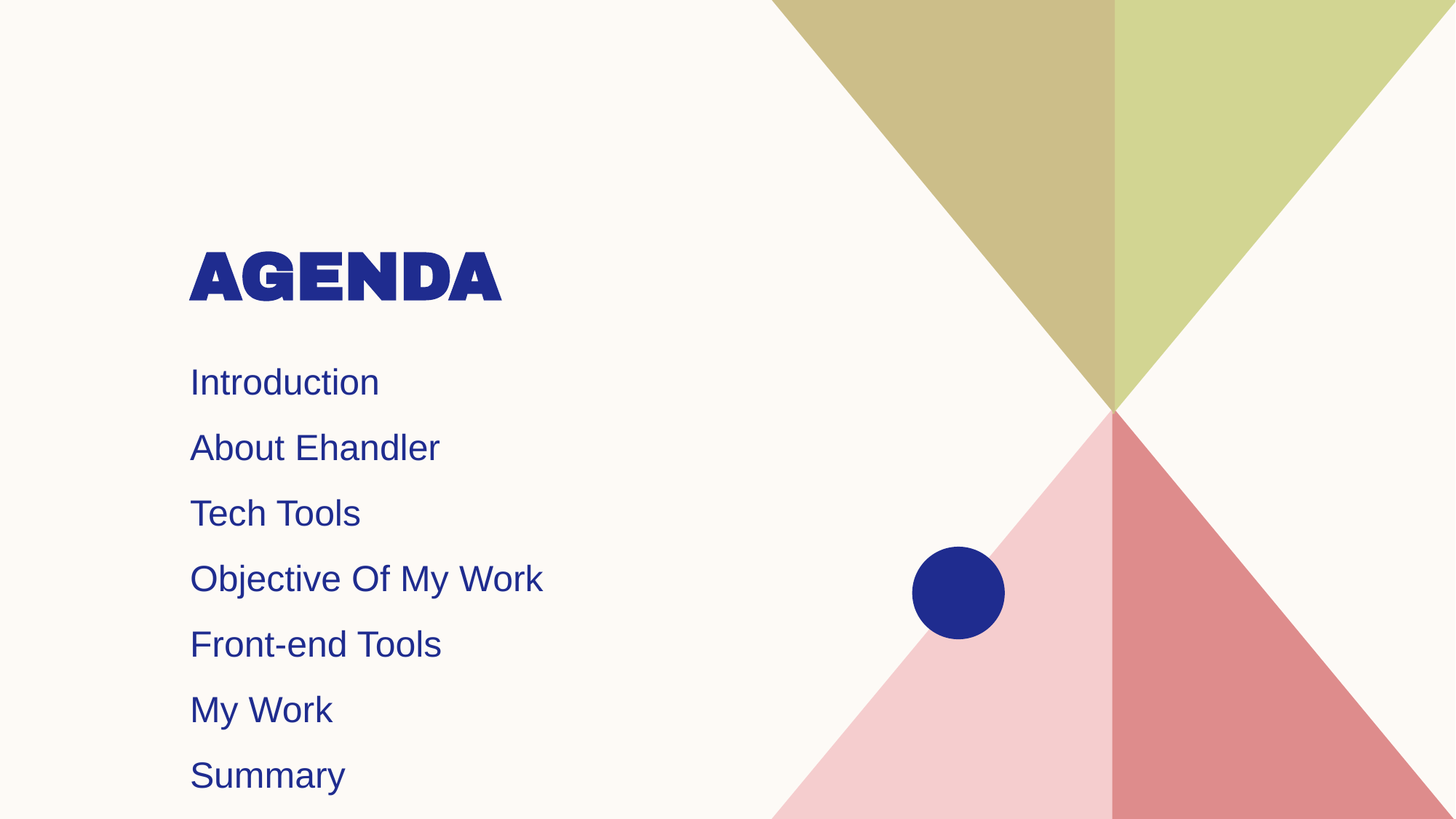

# AGENDA
Introduction​
About Ehandler
Tech Tools
Objective Of My Work
Front-end Tools
My Work
​Summary​